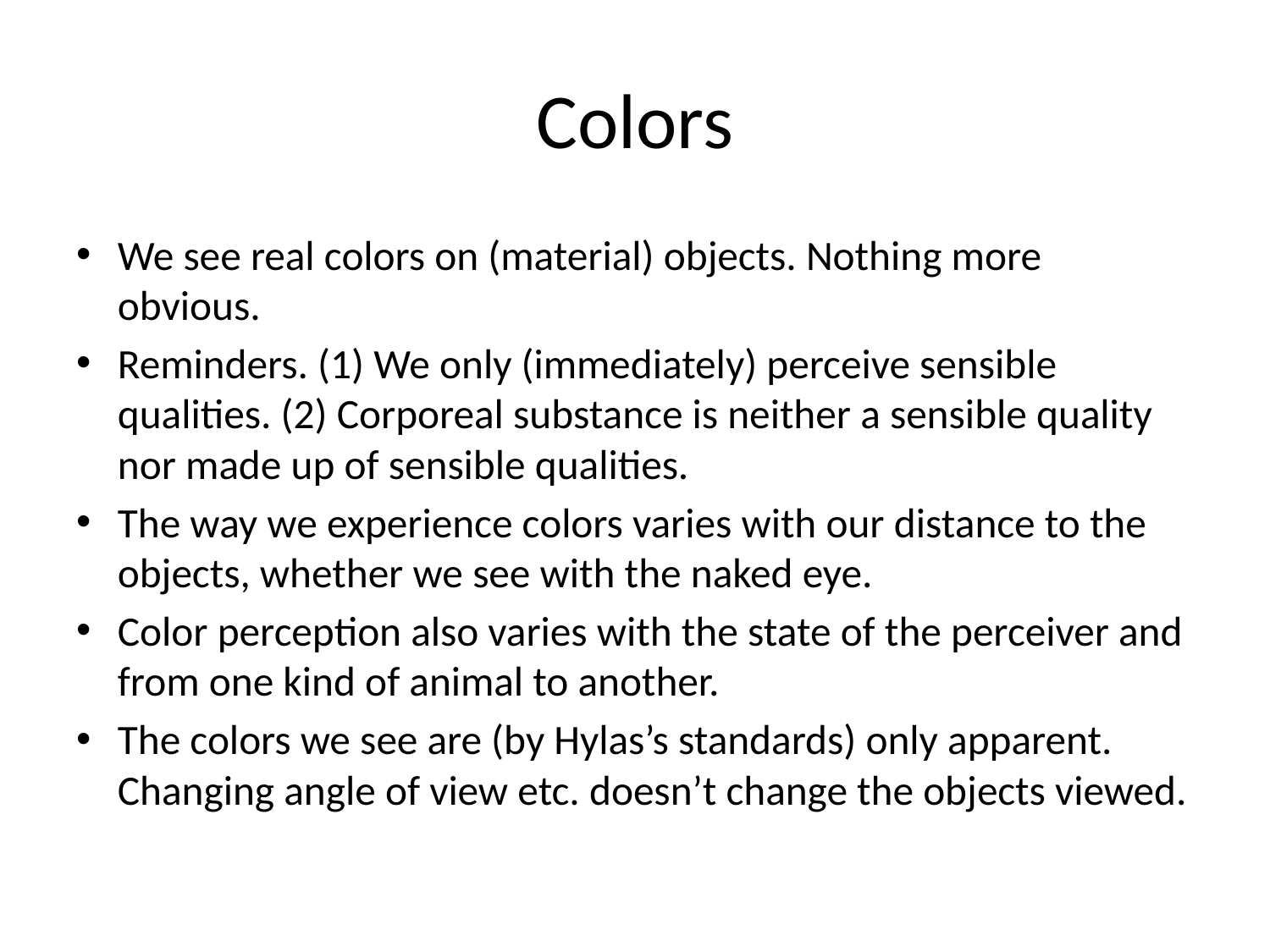

# Colors
We see real colors on (material) objects. Nothing more obvious.
Reminders. (1) We only (immediately) perceive sensible qualities. (2) Corporeal substance is neither a sensible quality nor made up of sensible qualities.
The way we experience colors varies with our distance to the objects, whether we see with the naked eye.
Color perception also varies with the state of the perceiver and from one kind of animal to another.
The colors we see are (by Hylas’s standards) only apparent. Changing angle of view etc. doesn’t change the objects viewed.